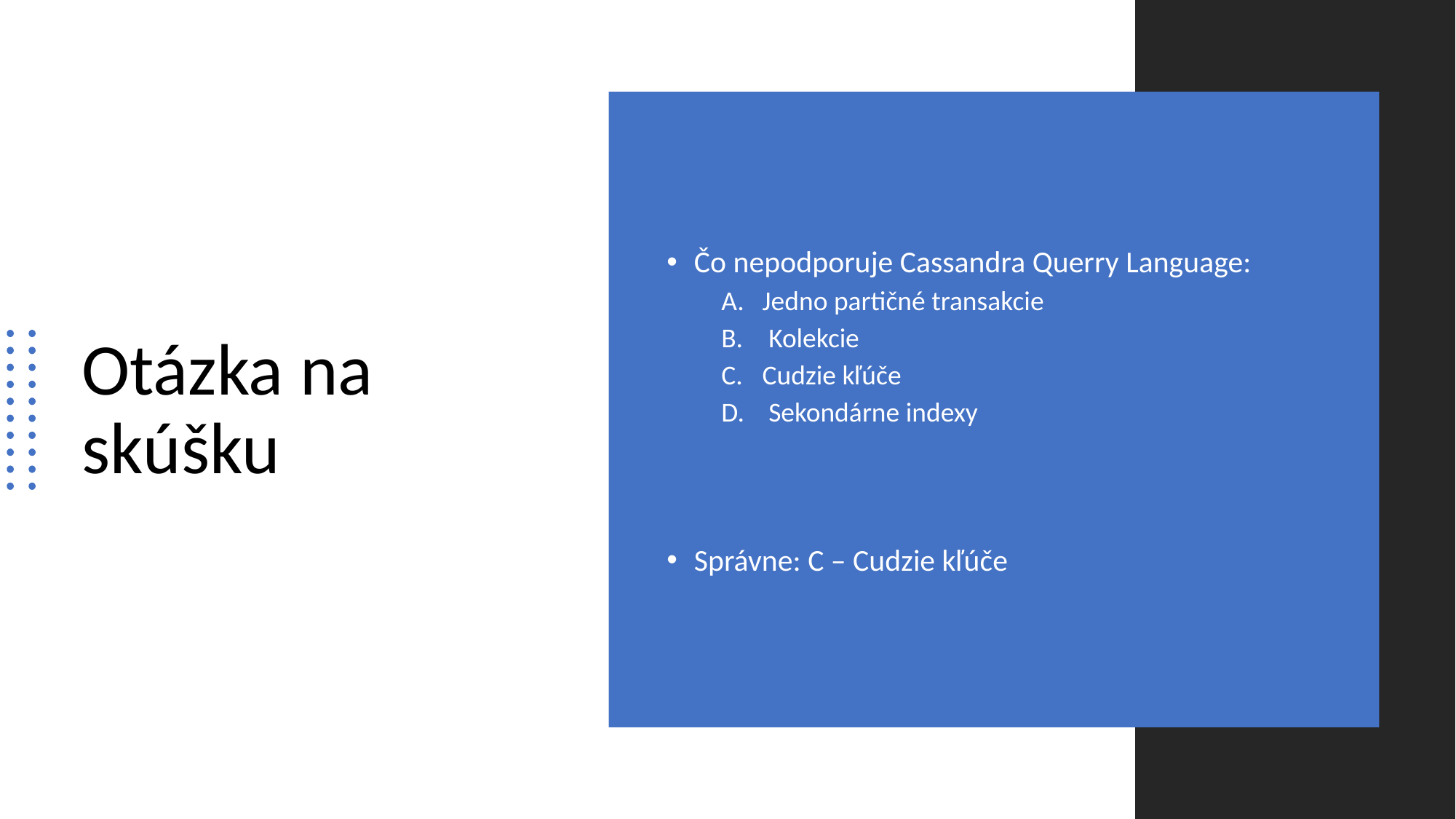

# Otázka na skúšku
Čo nepodporuje Cassandra Querry Language:
Jedno partičné transakcie
 Kolekcie
Cudzie kľúče
 Sekondárne indexy

Správne: C – Cudzie kľúče